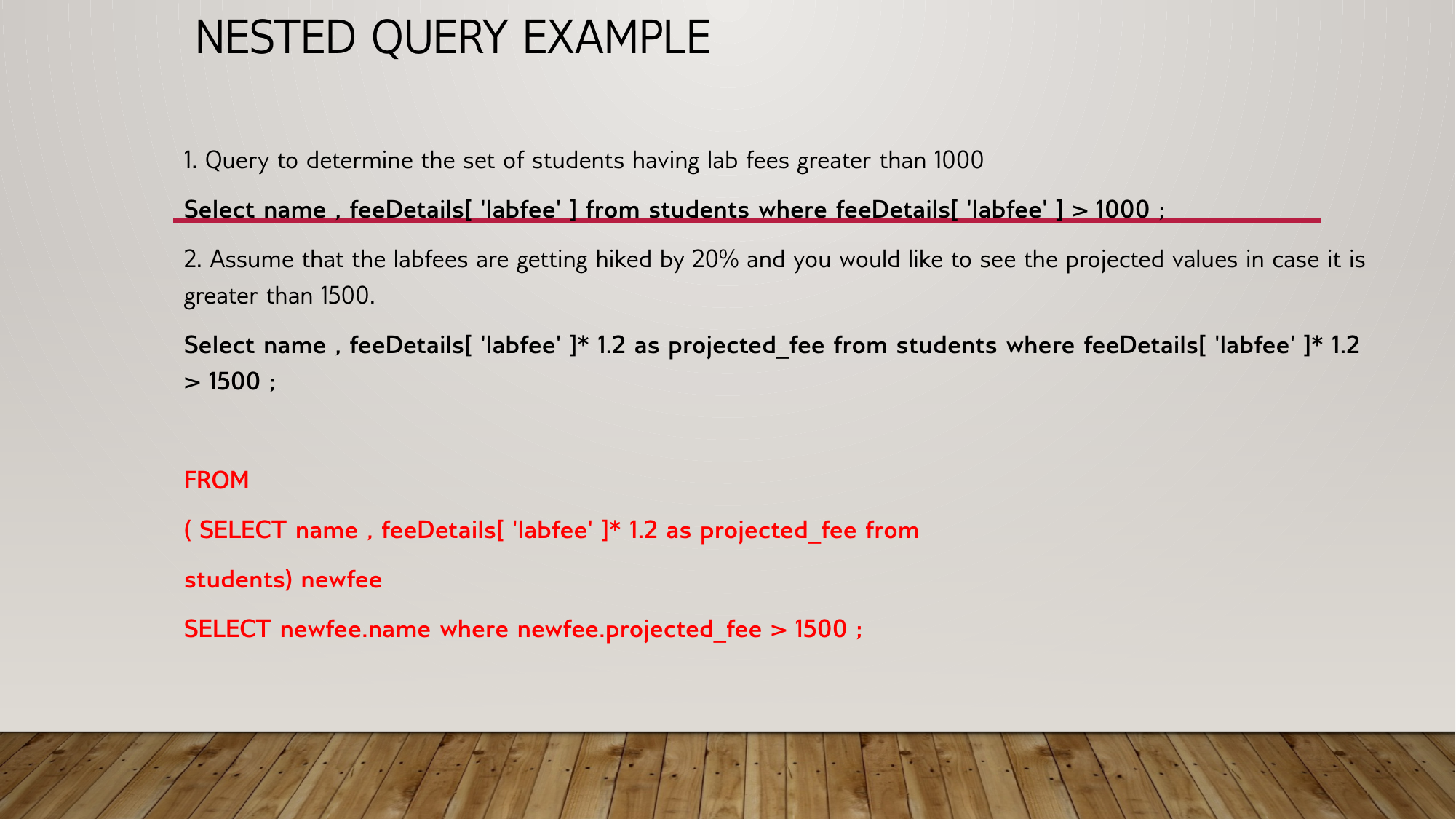

# Nested query example
1. Query to determine the set of students having lab fees greater than 1000
Select name , feeDetails[ 'labfee' ] from students where feeDetails[ 'labfee' ] > 1000 ;
2. Assume that the labfees are getting hiked by 20% and you would like to see the projected values in case it is greater than 1500.
Select name , feeDetails[ 'labfee' ]* 1.2 as projected_fee from students where feeDetails[ 'labfee' ]* 1.2 > 1500 ;

FROM
( SELECT name , feeDetails[ 'labfee' ]* 1.2 as projected_fee from
students) newfee
SELECT newfee.name where newfee.projected_fee > 1500 ;